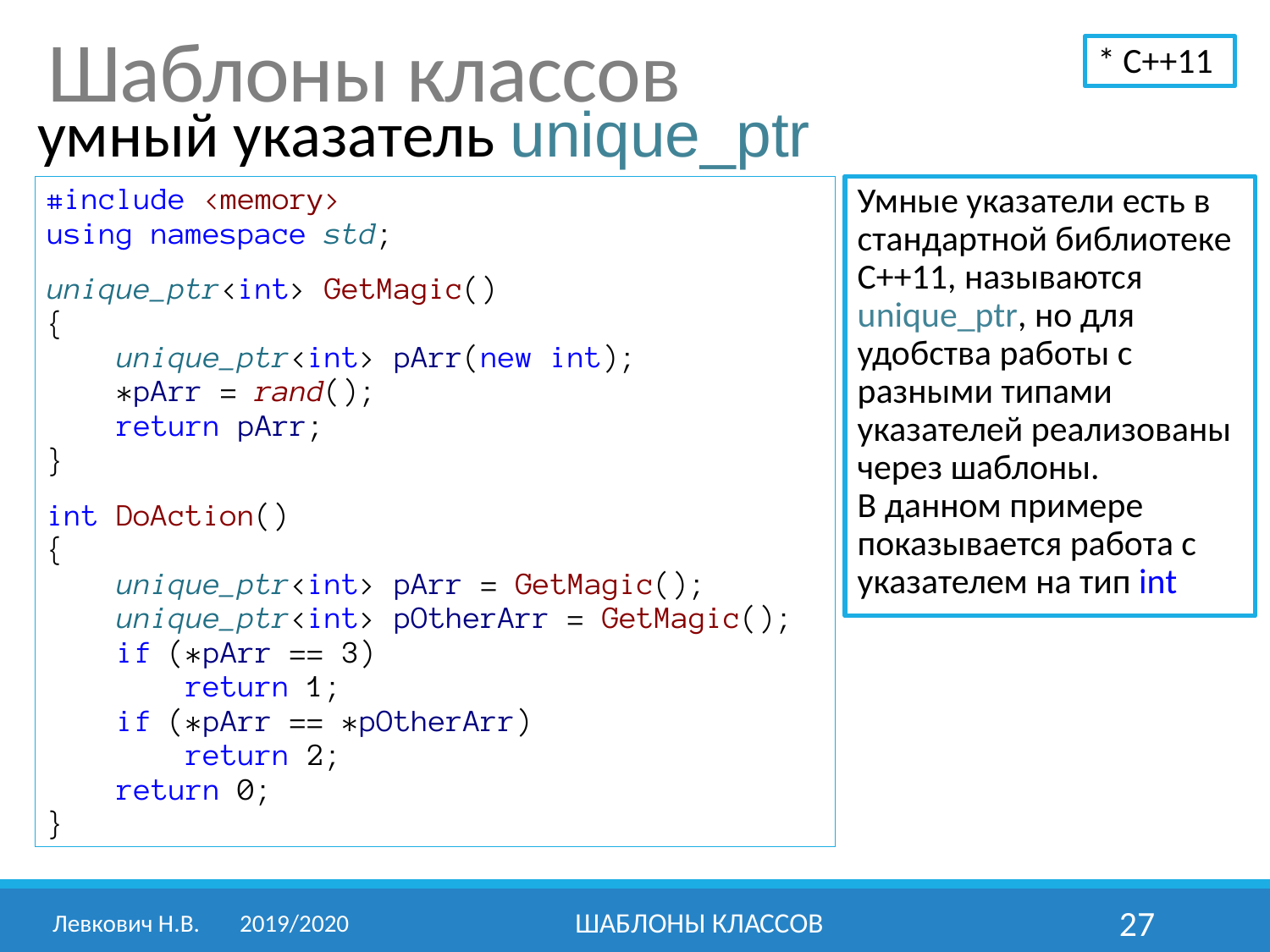

Шаблоны классов
* С++11
умный указатель unique_ptr
#include <memory>
using namespace std;
unique_ptr<int> GetMagic()
{
    unique_ptr<int> pArr(new int);
    *pArr = rand();
    return pArr;
}
int DoAction()
{
    unique_ptr<int> pArr = GetMagic();
    unique_ptr<int> pOtherArr = GetMagic();
    if (*pArr == 3)
        return 1;
    if (*pArr == *pOtherArr)
        return 2;
    return 0;
}
Умные указатели есть в стандартной библиотеке C++11, называются unique_ptr, но для удобства работы с разными типами указателей реализованы через шаблоны.
В данном примере показывается работа с указателем на тип int
Левкович Н.В.	2019/2020
Шаблоны классов
27